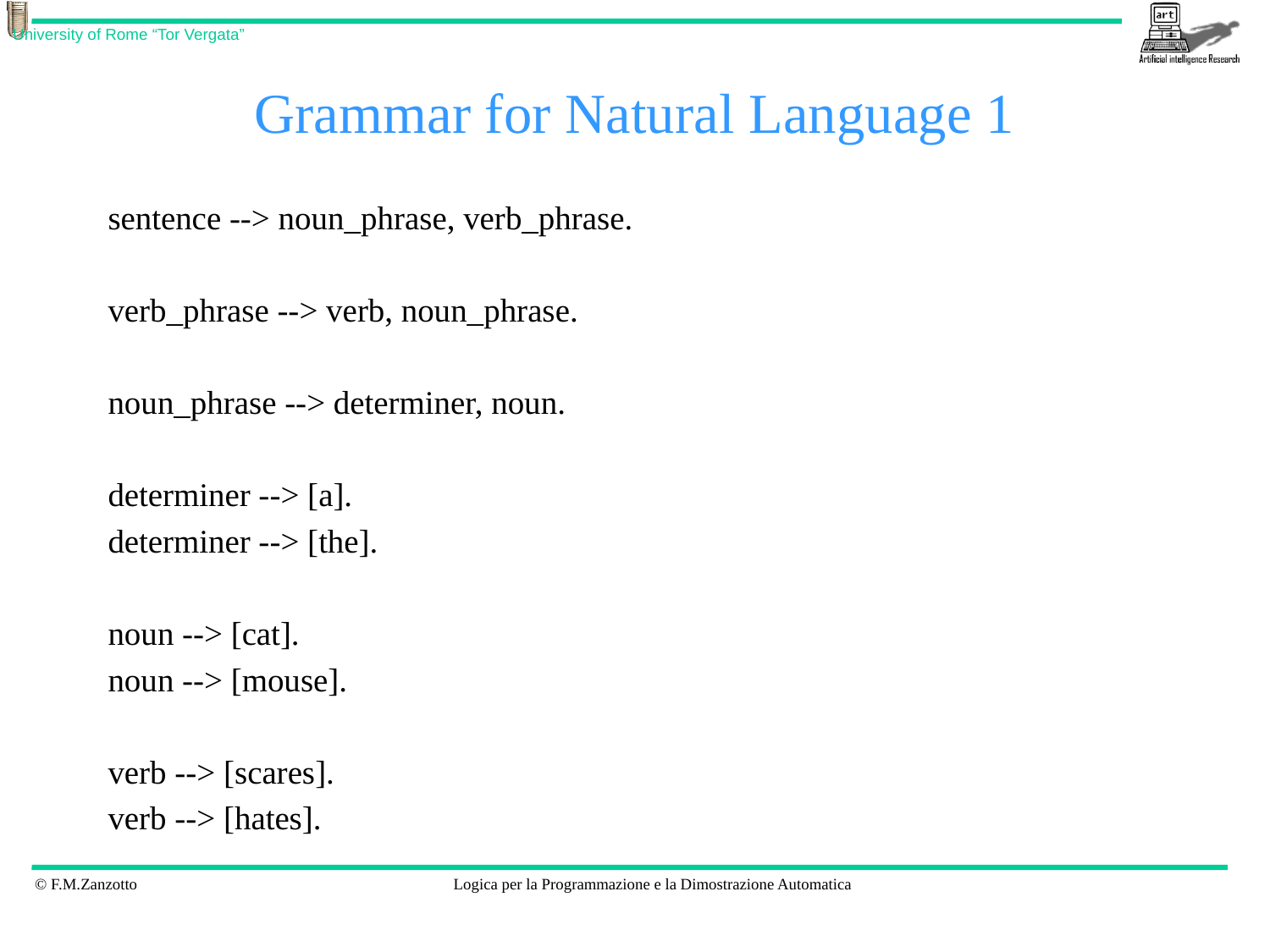

# Grammar for Natural Language 1
sentence --> noun_phrase, verb_phrase.

verb_phrase --> verb, noun_phrase.

noun_phrase --> determiner, noun.

determiner --> [a].
determiner --> [the].

noun --> [cat].
noun --> [mouse].

verb --> [scares].
verb --> [hates].